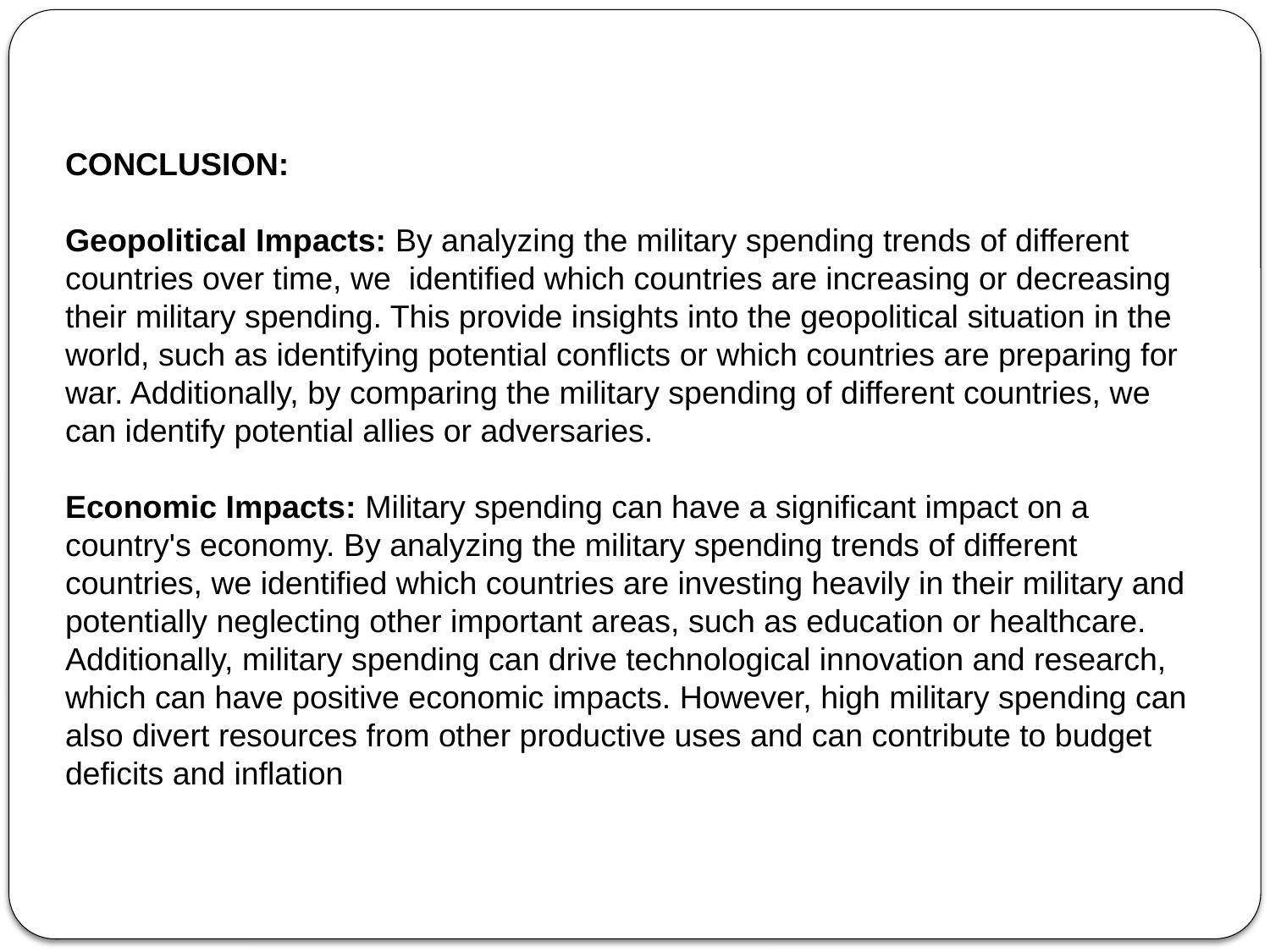

CONCLUSION:

Geopolitical Impacts: By analyzing the military spending trends of different countries over time, we  identified which countries are increasing or decreasing their military spending. This provide insights into the geopolitical situation in the world, such as identifying potential conflicts or which countries are preparing for war. Additionally, by comparing the military spending of different countries, we can identify potential allies or adversaries.

Economic Impacts: Military spending can have a significant impact on a country's economy. By analyzing the military spending trends of different countries, we identified which countries are investing heavily in their military and potentially neglecting other important areas, such as education or healthcare. Additionally, military spending can drive technological innovation and research, which can have positive economic impacts. However, high military spending can also divert resources from other productive uses and can contribute to budget deficits and inflation